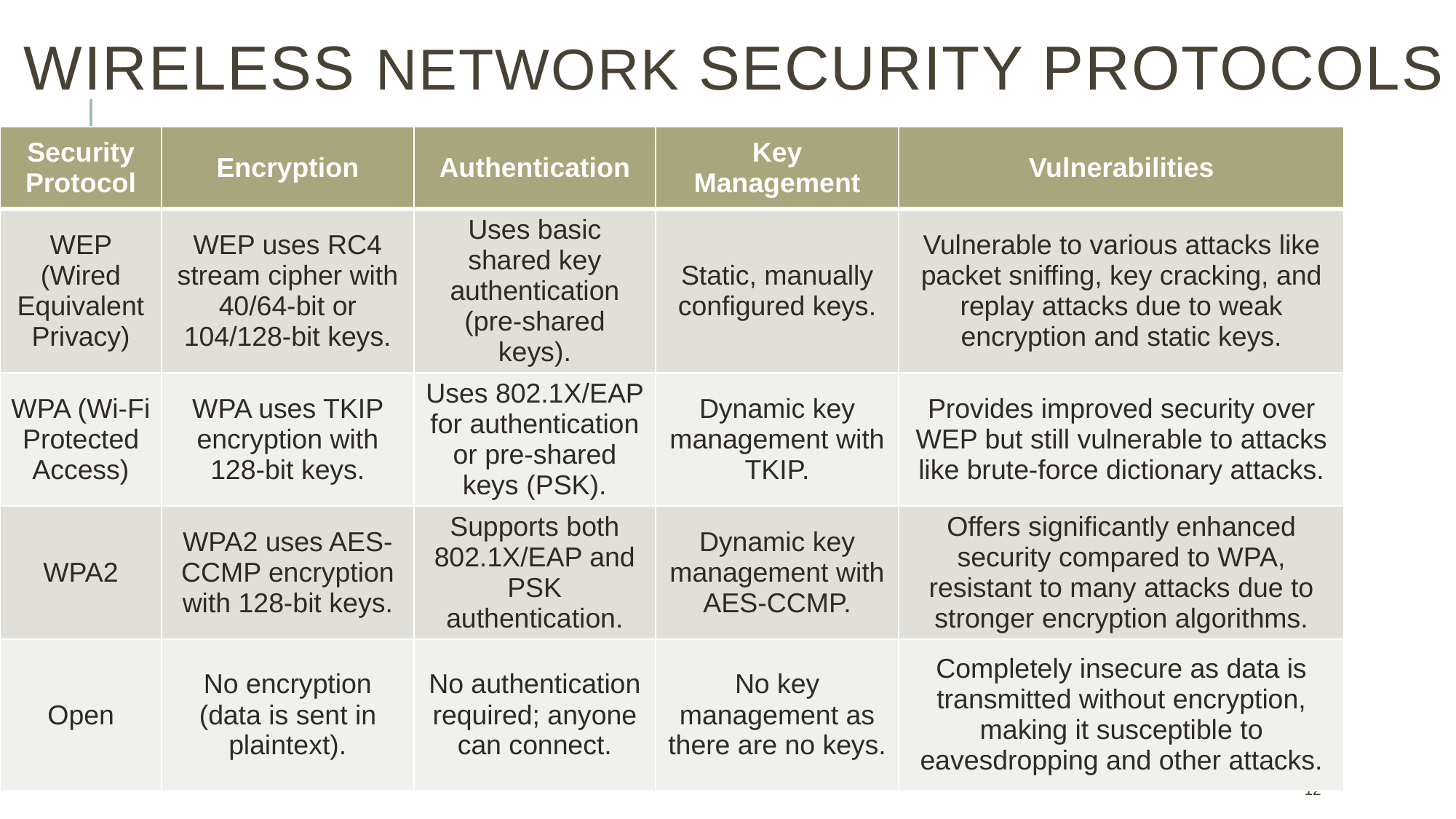

# Wireless Network Security Protocols
| Security Protocol | Encryption | Authentication | Key Management | Vulnerabilities |
| --- | --- | --- | --- | --- |
| WEP (Wired Equivalent Privacy) | WEP uses RC4 stream cipher with 40/64-bit or 104/128-bit keys. | Uses basic shared key authentication (pre-shared keys). | Static, manually configured keys. | Vulnerable to various attacks like packet sniffing, key cracking, and replay attacks due to weak encryption and static keys. |
| WPA (Wi-Fi Protected Access) | WPA uses TKIP encryption with 128-bit keys. | Uses 802.1X/EAP for authentication or pre-shared keys (PSK). | Dynamic key management with TKIP. | Provides improved security over WEP but still vulnerable to attacks like brute-force dictionary attacks. |
| WPA2 | WPA2 uses AES-CCMP encryption with 128-bit keys. | Supports both 802.1X/EAP and PSK authentication. | Dynamic key management with AES-CCMP. | Offers significantly enhanced security compared to WPA, resistant to many attacks due to stronger encryption algorithms. |
| Open | No encryption (data is sent in plaintext). | No authentication required; anyone can connect. | No key management as there are no keys. | Completely insecure as data is transmitted without encryption, making it susceptible to eavesdropping and other attacks. |
12